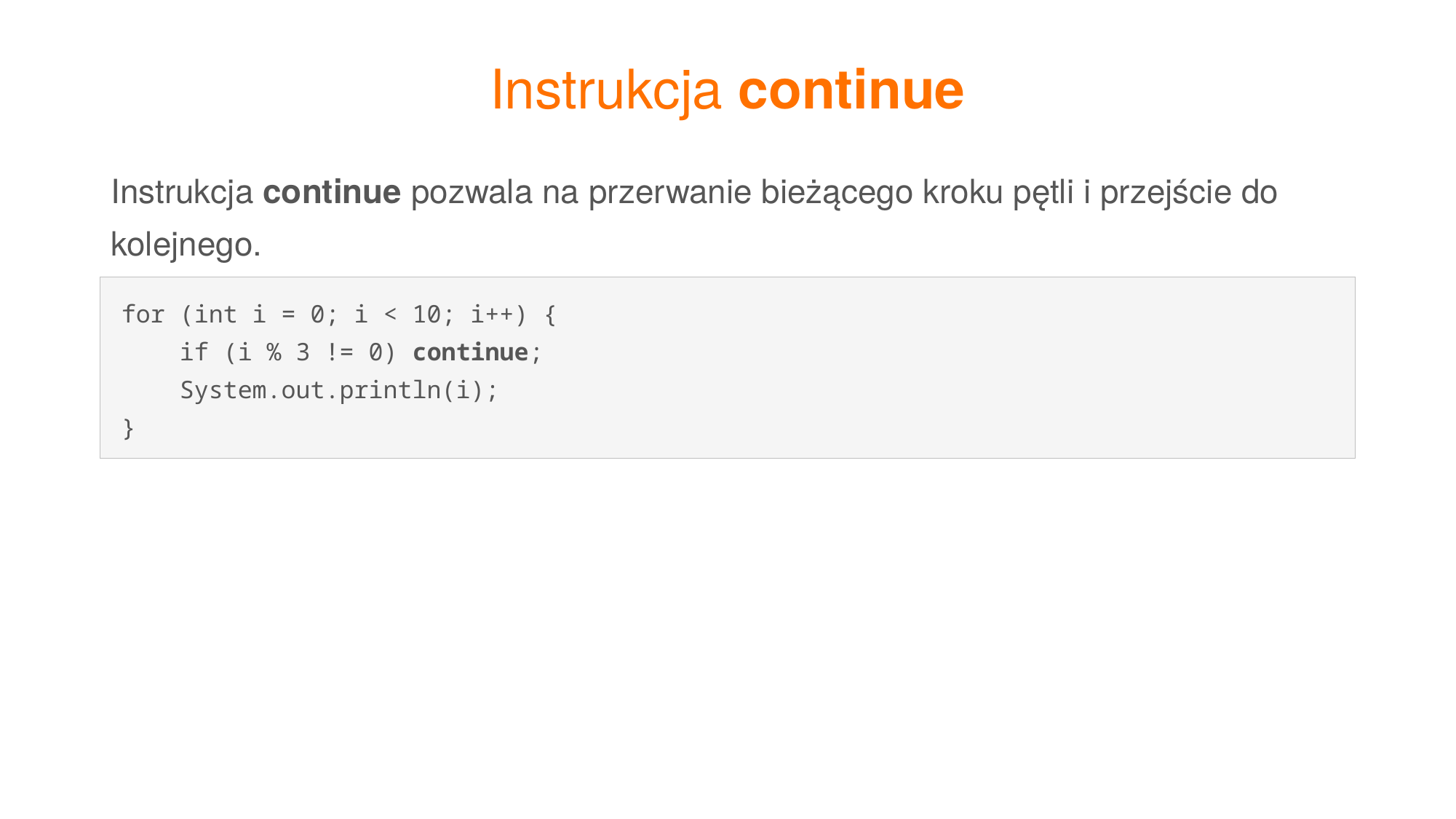

# Instrukcja continue
Instrukcja continue pozwala na przerwanie bieżącego kroku pętli i przejście do kolejnego.
for (int i = 0; i < 10; i++) {
    if (i % 3 != 0) continue;
    System.out.println(i);
}